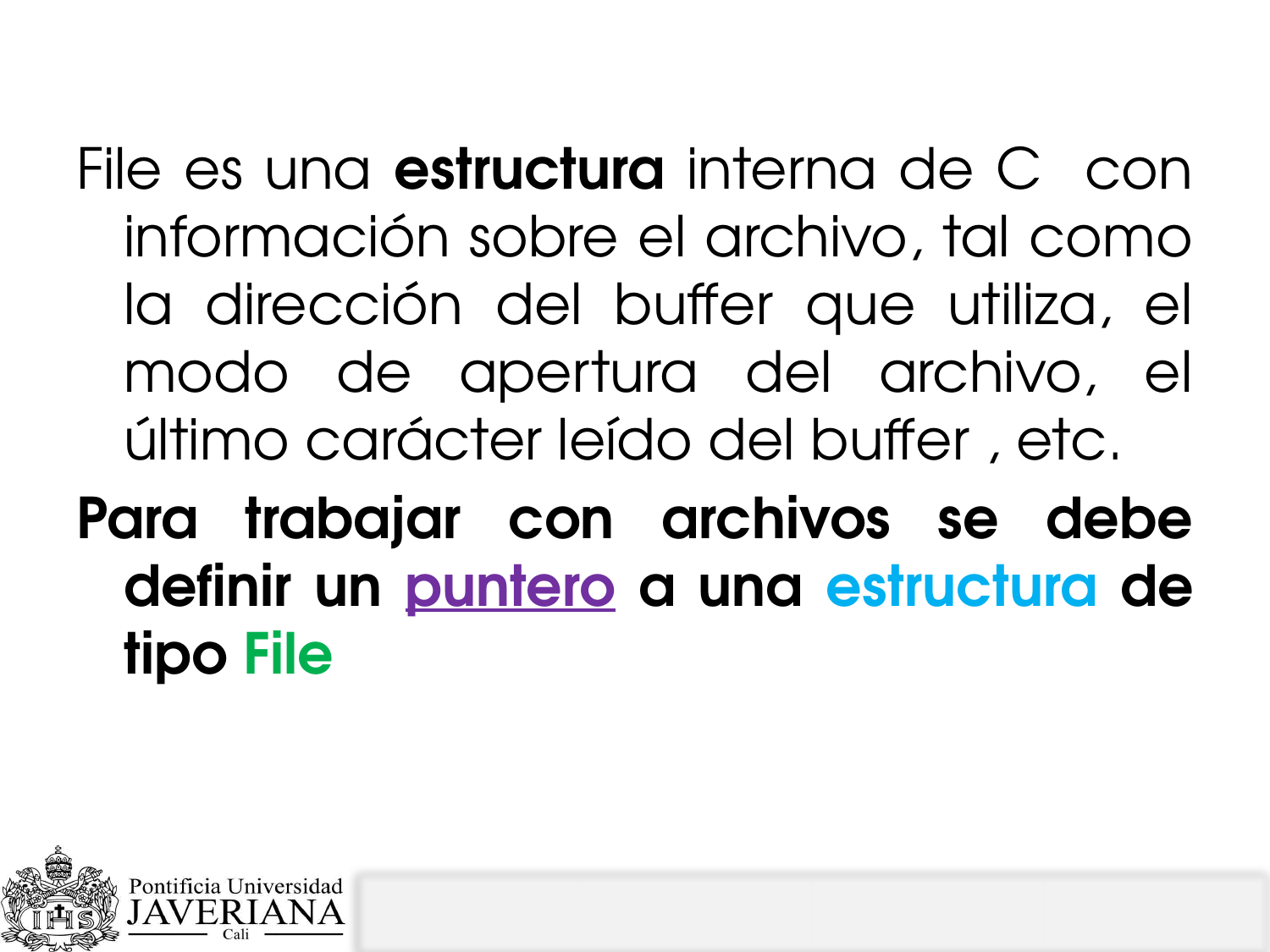

# Puntero FILE
File es una estructura interna de C  con información sobre el archivo, tal como la dirección del buffer que utiliza, el modo de apertura del archivo, el último carácter leído del buffer , etc.
Para trabajar con archivos se debe definir un puntero a una estructura de tipo File